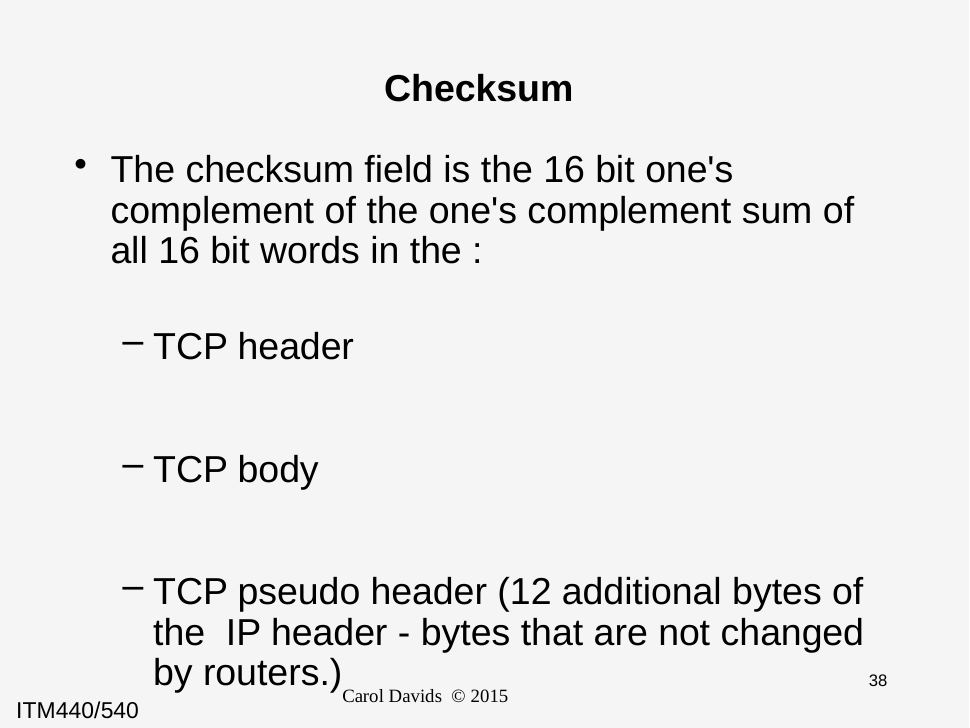

# Checksum
The checksum field is the 16 bit one's complement of the one's complement sum of all 16 bit words in the :

TCP header

TCP body

TCP pseudo header (12 additional bytes of the  IP header - bytes that are not changed by routers.)

Carol Davids  © 2015